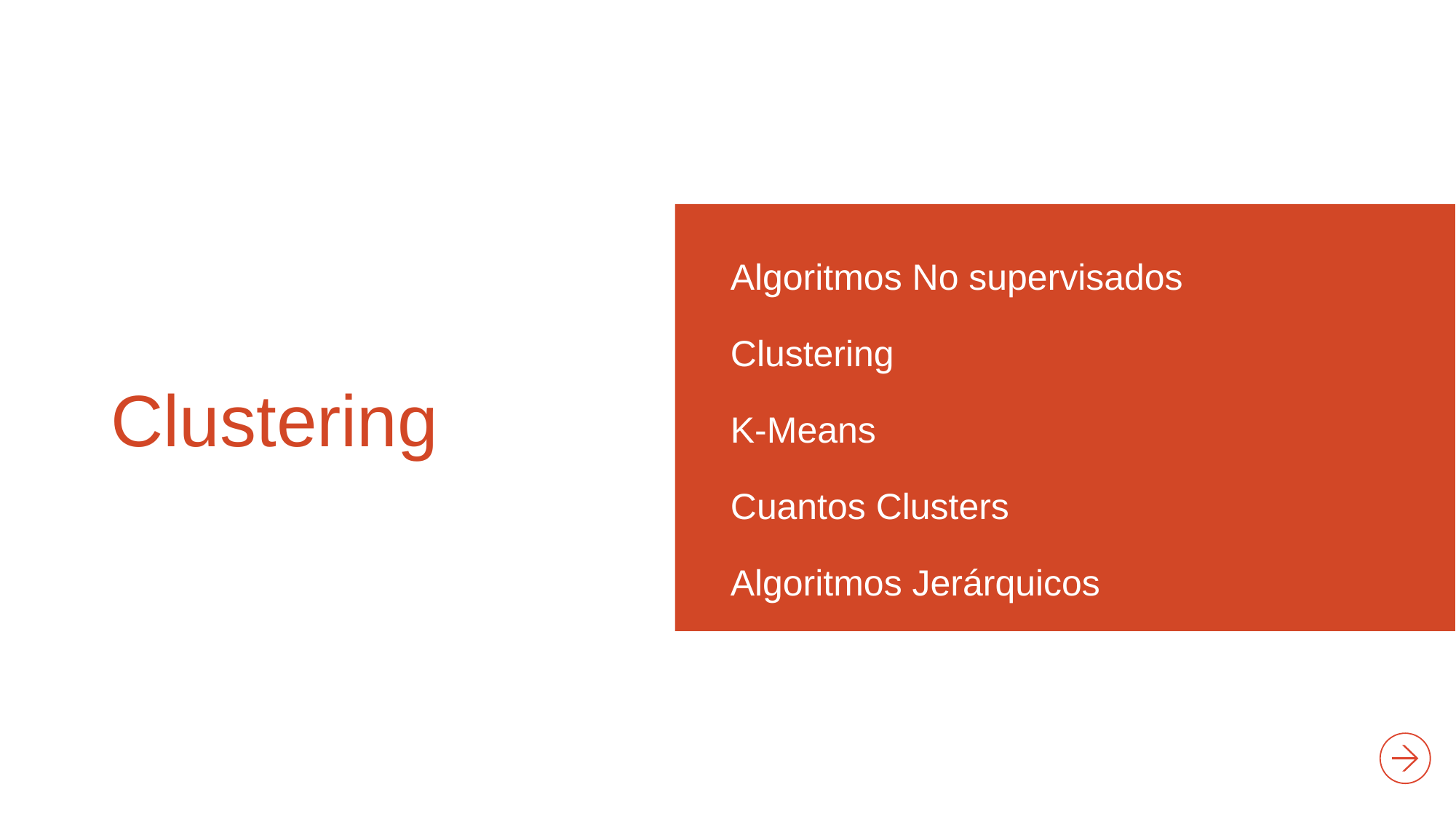

Algoritmos No supervisados
Clustering
K-Means
Cuantos Clusters
Algoritmos Jerárquicos
# Clustering